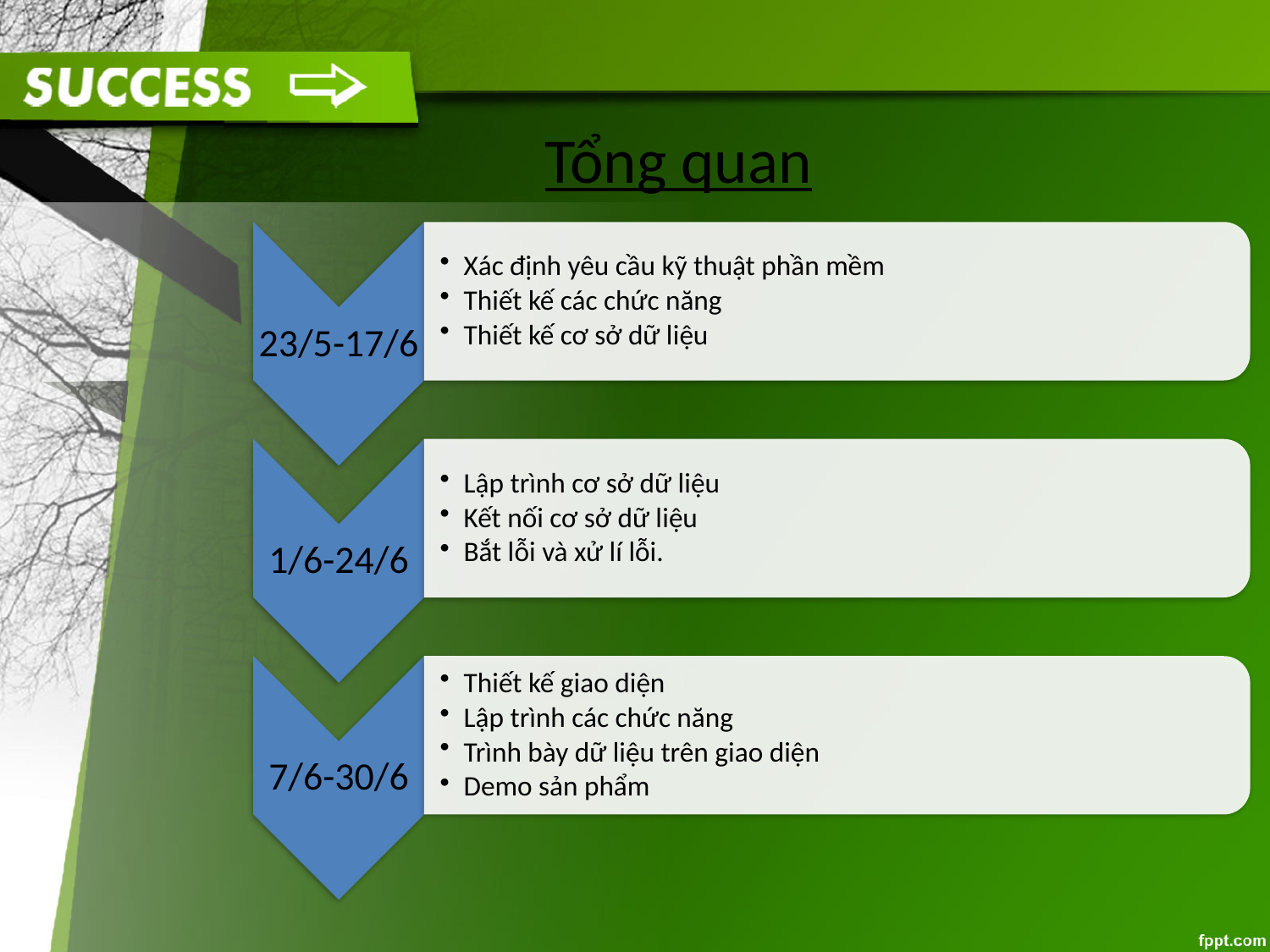

# Tổng quan
23/5-17/6
Xác định yêu cầu kỹ thuật phần mềm
Thiết kế các chức năng
Thiết kế cơ sở dữ liệu
1/6-24/6
Lập trình cơ sở dữ liệu
Kết nối cơ sở dữ liệu
Bắt lỗi và xử lí lỗi.
7/6-30/6
Thiết kế giao diện
Lập trình các chức năng
Trình bày dữ liệu trên giao diện
Demo sản phẩm